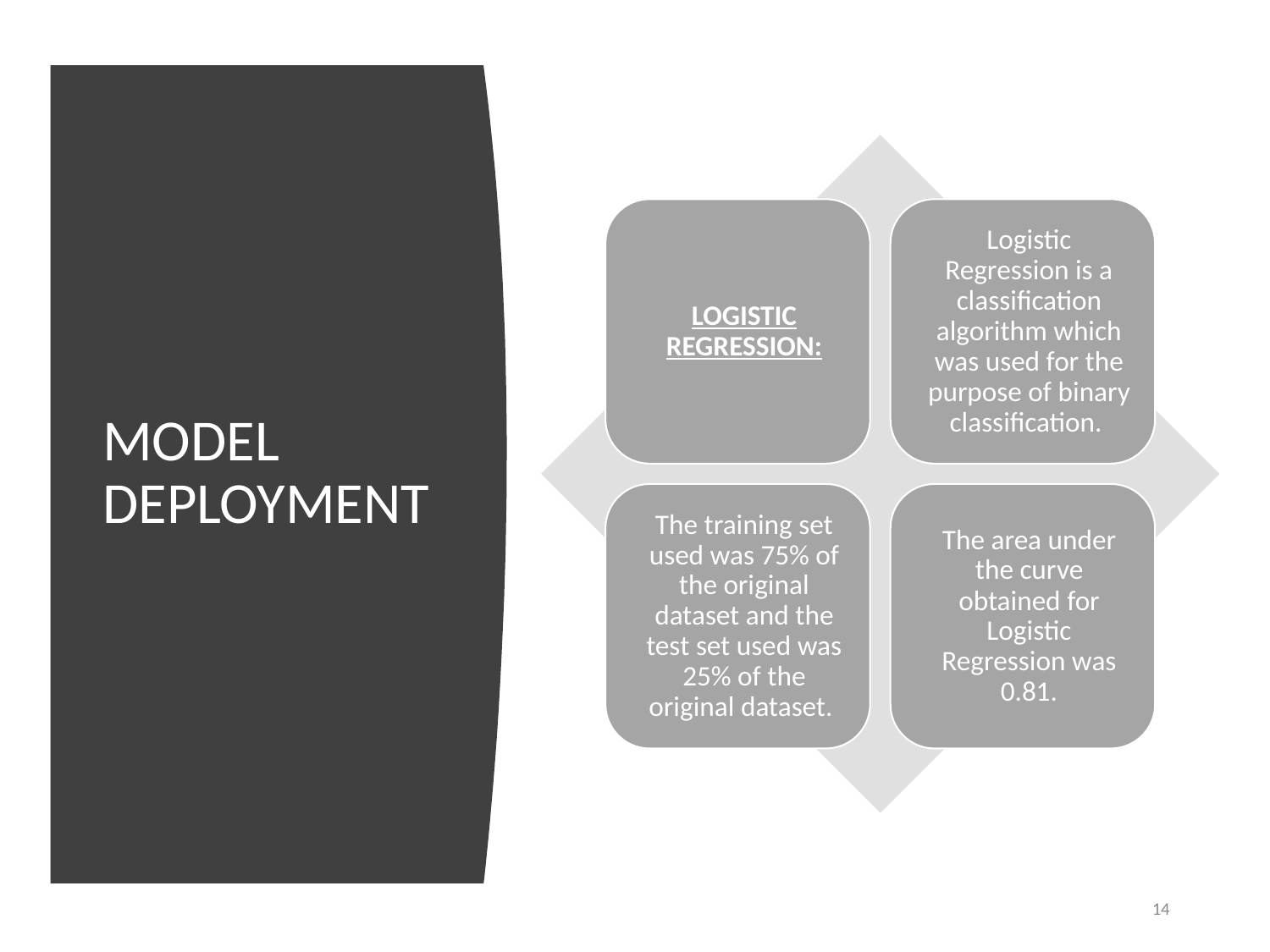

LOGISTIC REGRESSION:
Logistic Regression is a classification algorithm which was used for the purpose of binary classification.
The training set used was 75% of the original dataset and the test set used was 25% of the original dataset.
The area under the curve obtained for Logistic Regression was 0.81.

# MODEL DEPLOYMENT

14